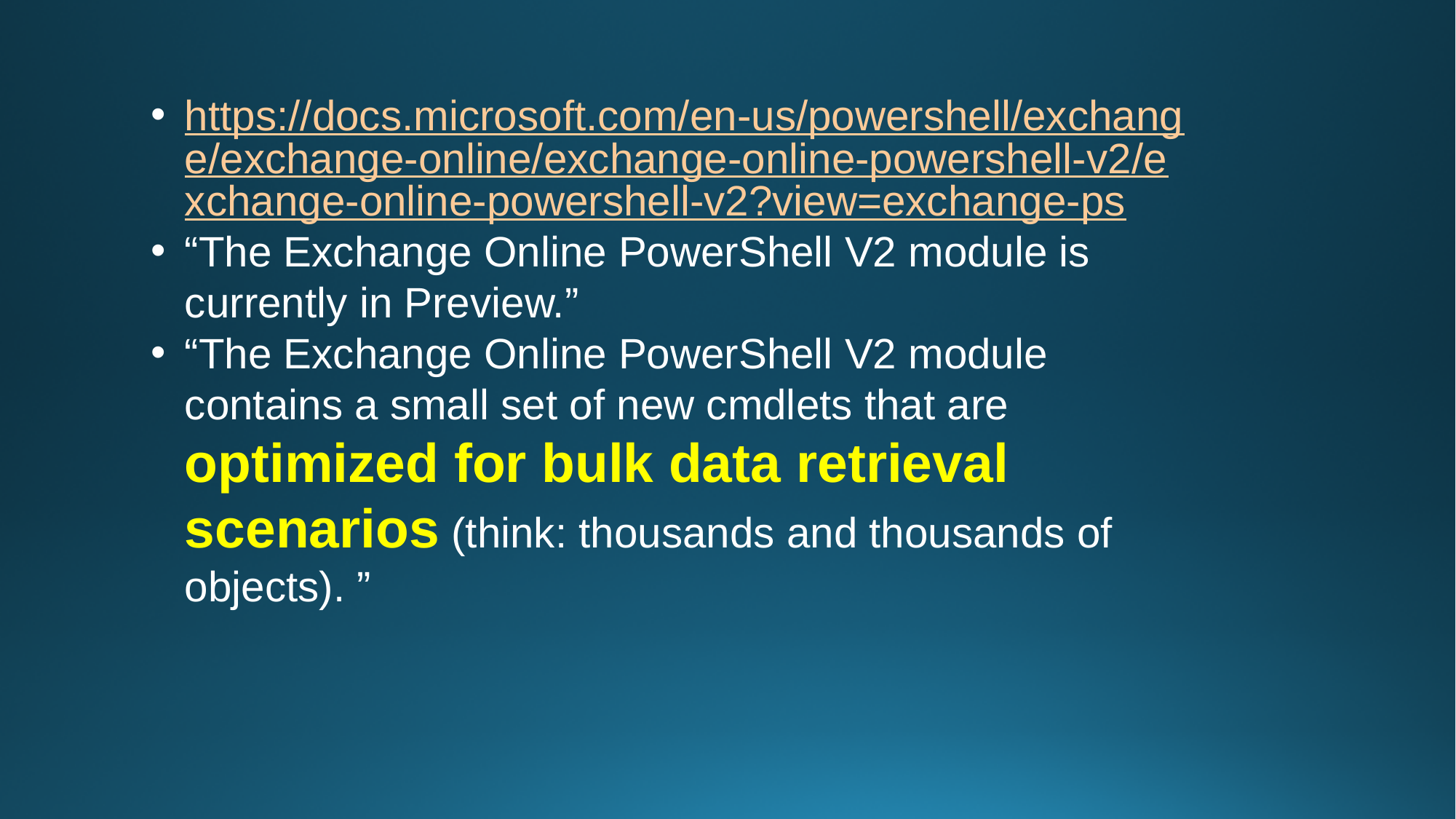

https://docs.microsoft.com/en-us/powershell/exchange/exchange-online/exchange-online-powershell-v2/exchange-online-powershell-v2?view=exchange-ps
“The Exchange Online PowerShell V2 module is currently in Preview.”
“The Exchange Online PowerShell V2 module contains a small set of new cmdlets that are optimized for bulk data retrieval scenarios (think: thousands and thousands of objects). ”